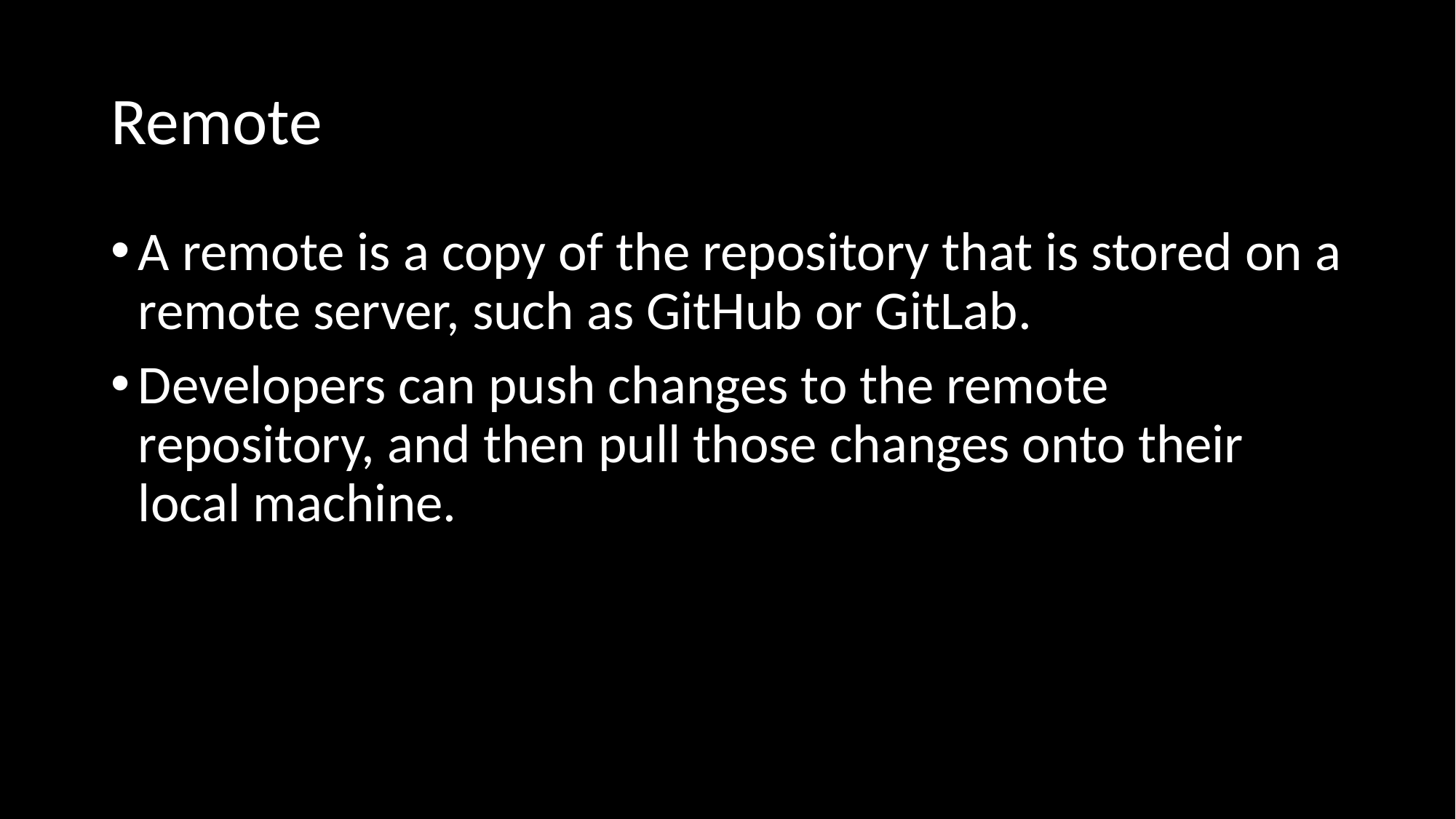

# Remote
A remote is a copy of the repository that is stored on a remote server, such as GitHub or GitLab.
Developers can push changes to the remote repository, and then pull those changes onto their local machine.